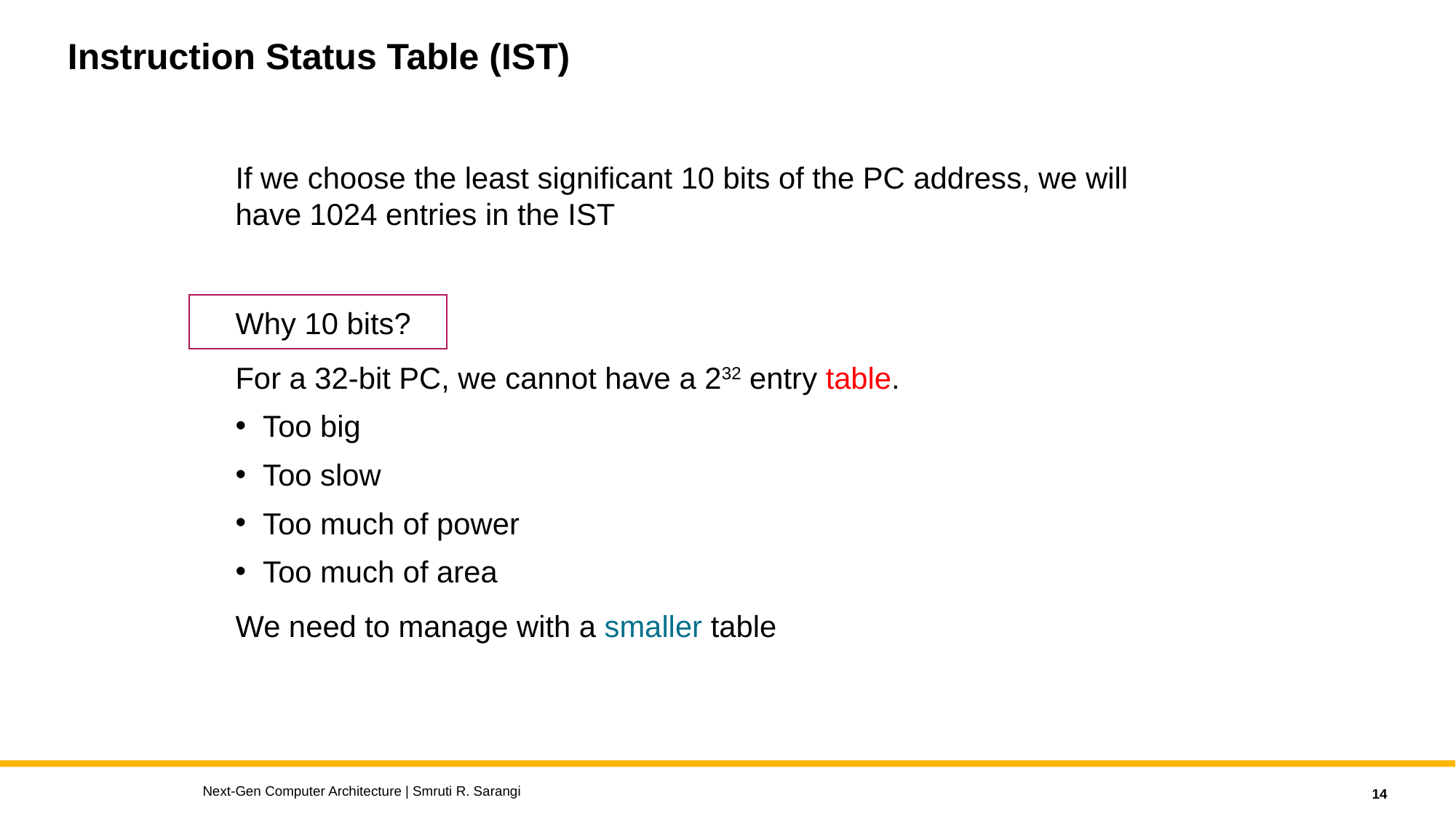

# Instruction Status Table (IST)
If we choose the least significant 10 bits of the PC address, we will have 1024 entries in the IST

Why 10 bits?
For a 32-bit PC, we cannot have a 232 entry table.
Too big
Too slow
Too much of power
Too much of area
We need to manage with a smaller table

Next-Gen Computer Architecture | Smruti R. Sarangi
14